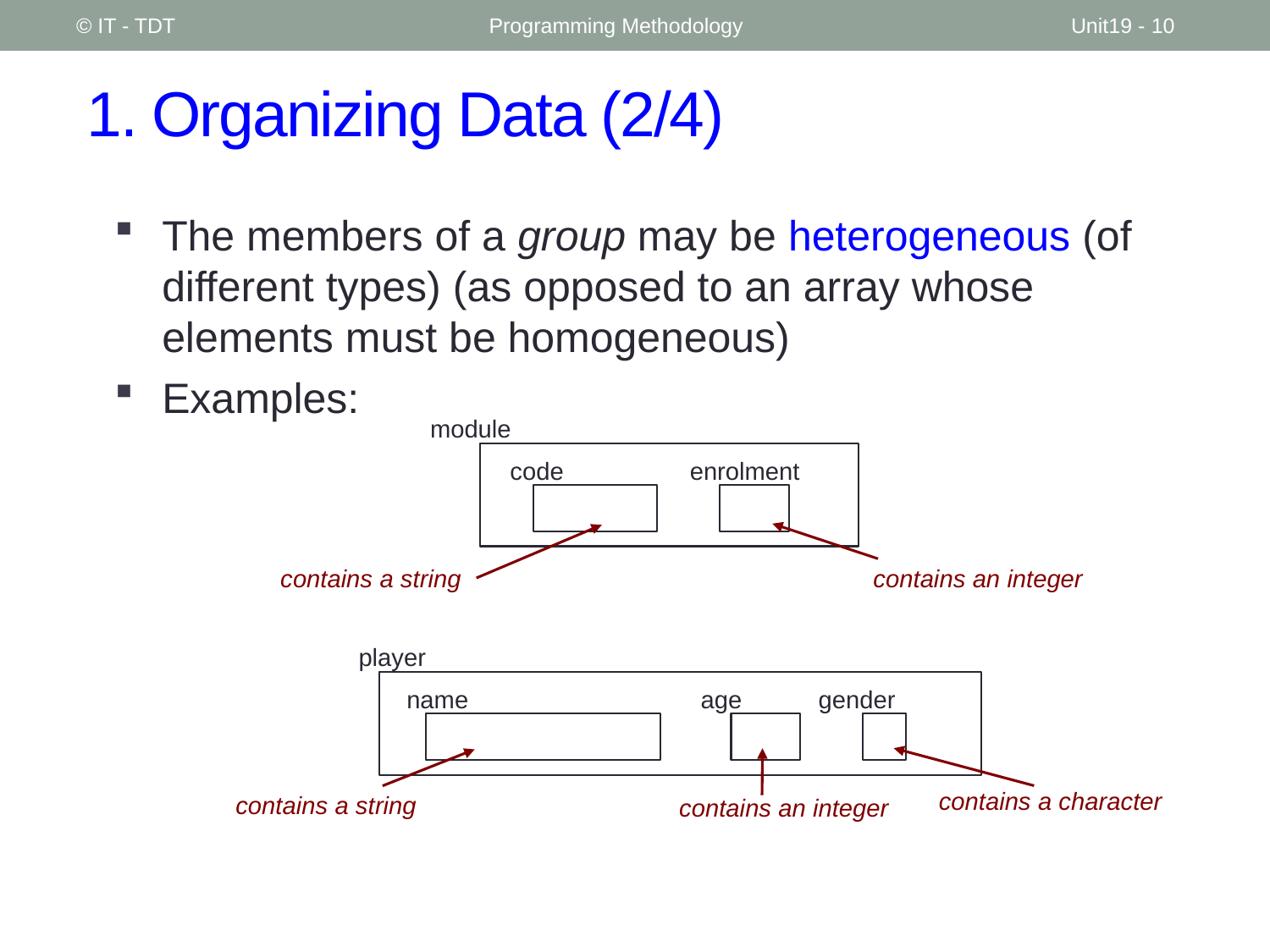

© IT - TDT
Programming Methodology
Unit19 - 10
# 1. Organizing Data (2/4)
The members of a group may be heterogeneous (of different types) (as opposed to an array whose elements must be homogeneous)
Examples:
module

code
enrolment

contains a string
contains an integer
player

name
age
gender

contains a character
contains a string
contains an integer